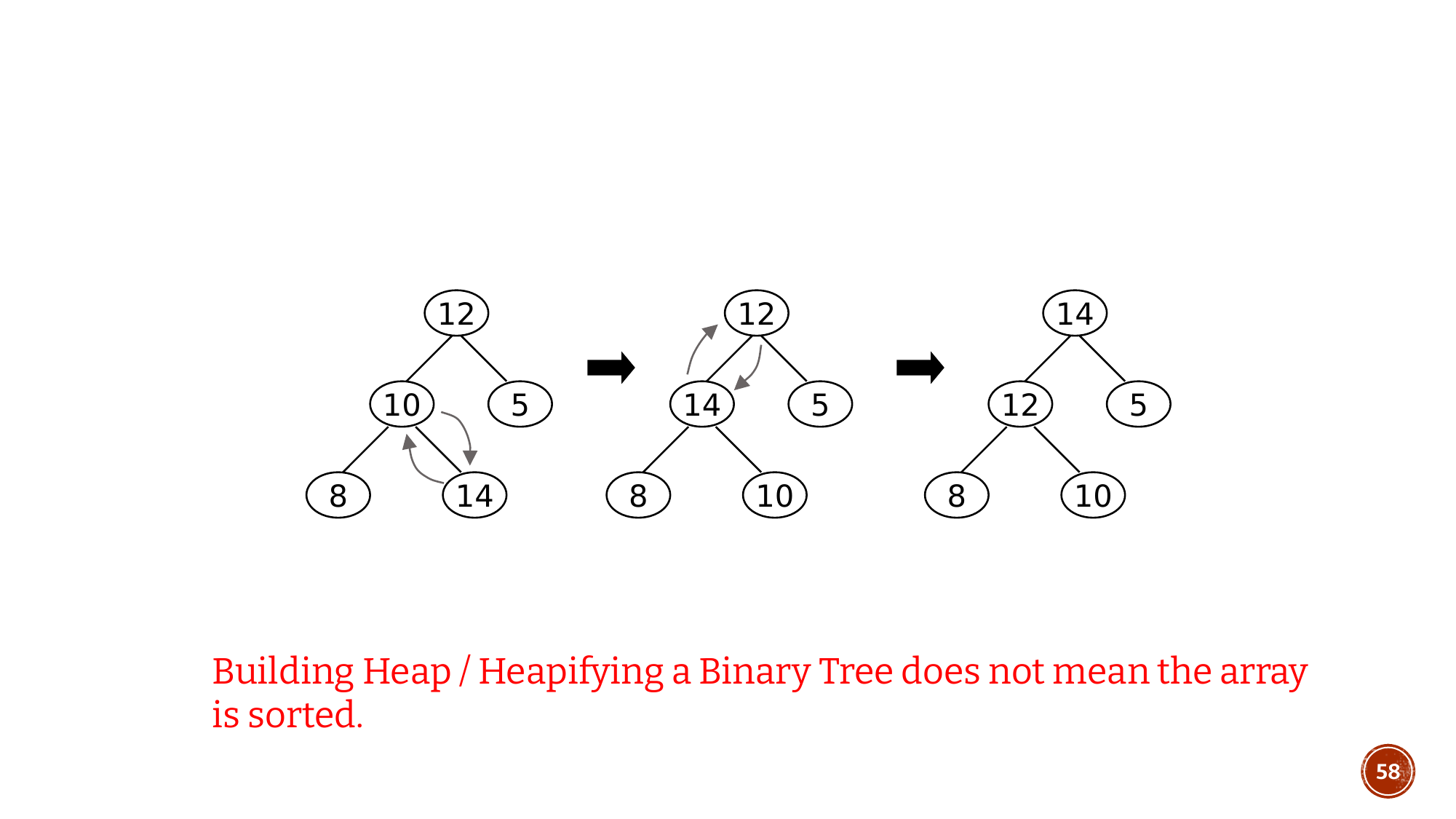

12

10
5

8

14
12

14
5

8

10
14

12
5

8

10

Building Heap / Heapifying a Binary Tree does not mean the array is sorted.
58